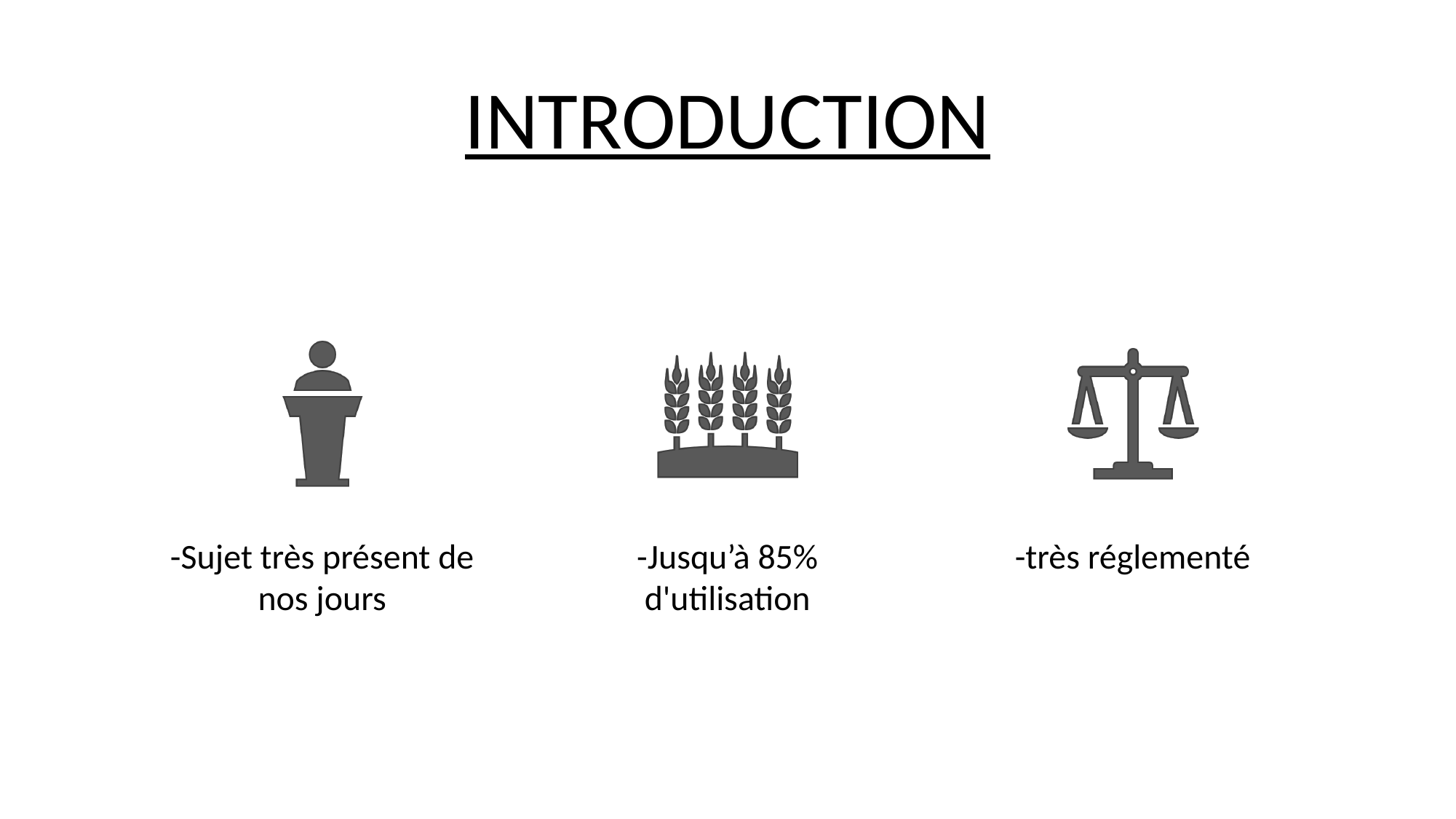

# INTRODUCTION
-Sujet très présent de nos jours
-Jusqu’à 85% d'utilisation
-très réglementé